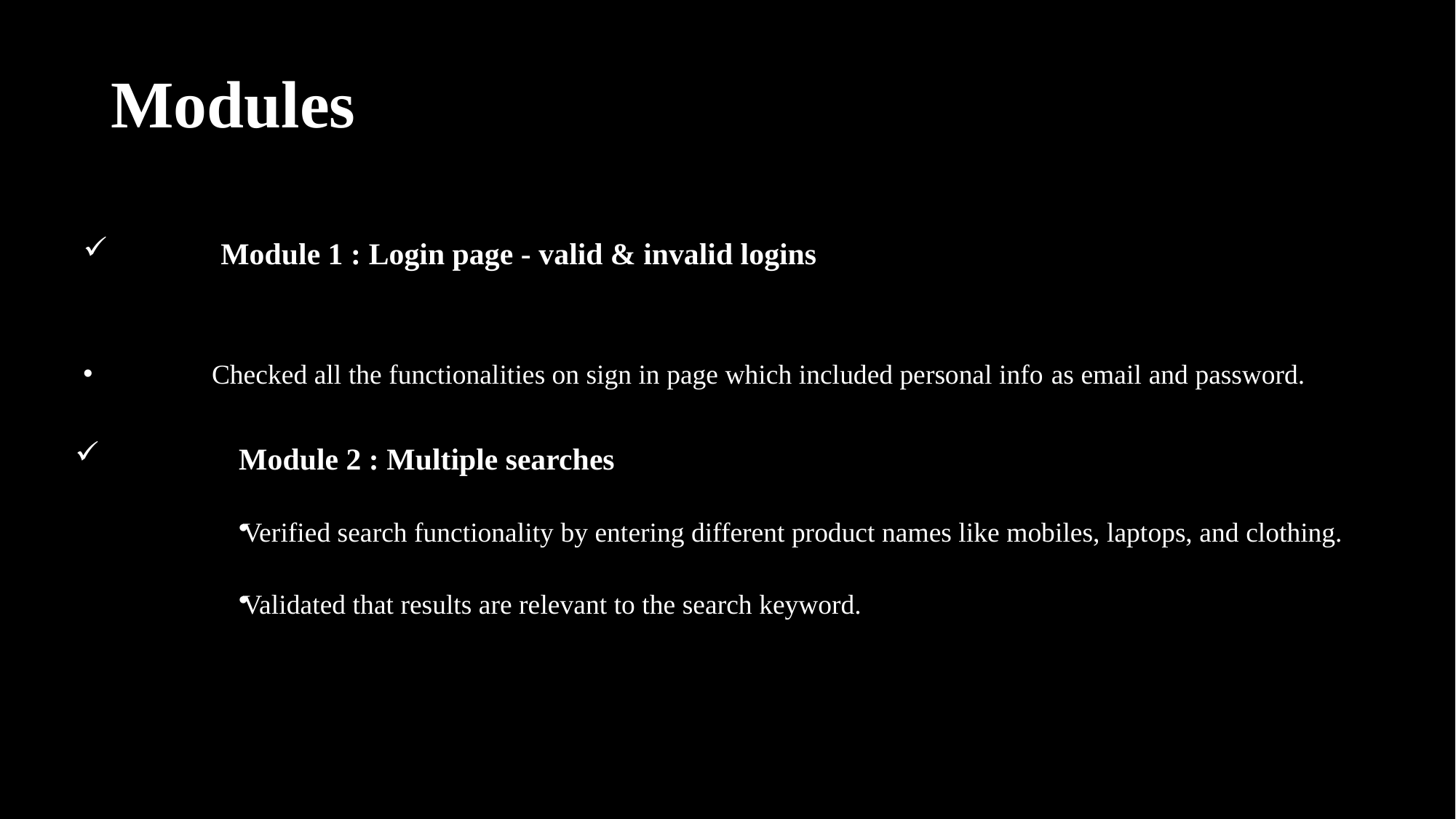

# Modules
   Module 1 : Login page - valid & invalid logins

  Checked all the functionalities on sign in page which included personal info as email and password.
Module 2 : Multiple searches
Verified search functionality by entering different product names like mobiles, laptops, and clothing.
Validated that results are relevant to the search keyword.